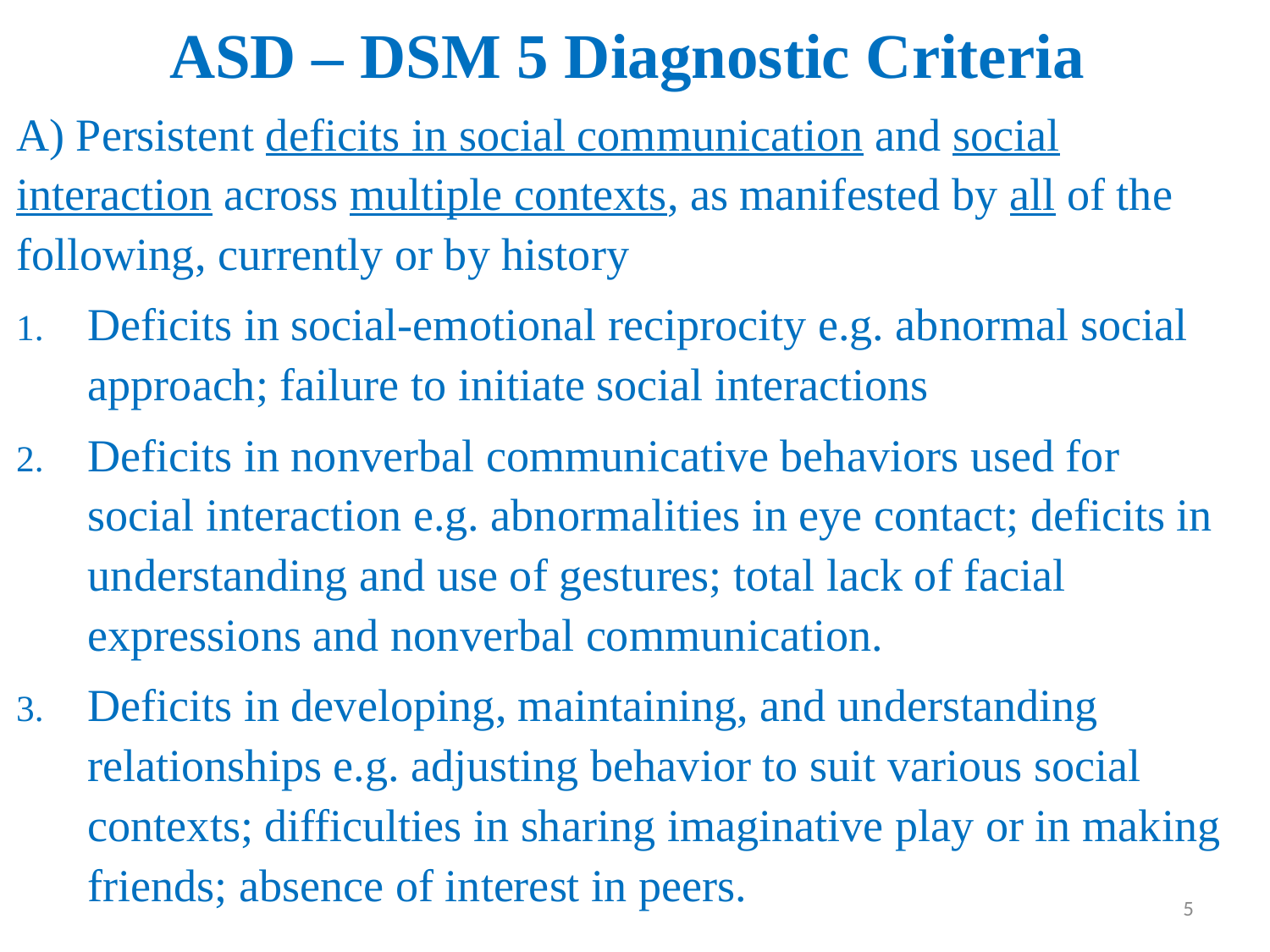

# ASD – DSM 5 Diagnostic Criteria
A) Persistent deficits in social communication and social interaction across multiple contexts, as manifested by all of the following, currently or by history
Deficits in social-emotional reciprocity e.g. abnormal social approach; failure to initiate social interactions
Deficits in nonverbal communicative behaviors used for social interaction e.g. abnormalities in eye contact; deficits in understanding and use of gestures; total lack of facial expressions and nonverbal communication.
Deficits in developing, maintaining, and understanding relationships e.g. adjusting behavior to suit various social contexts; difficulties in sharing imaginative play or in making friends; absence of interest in peers.

5